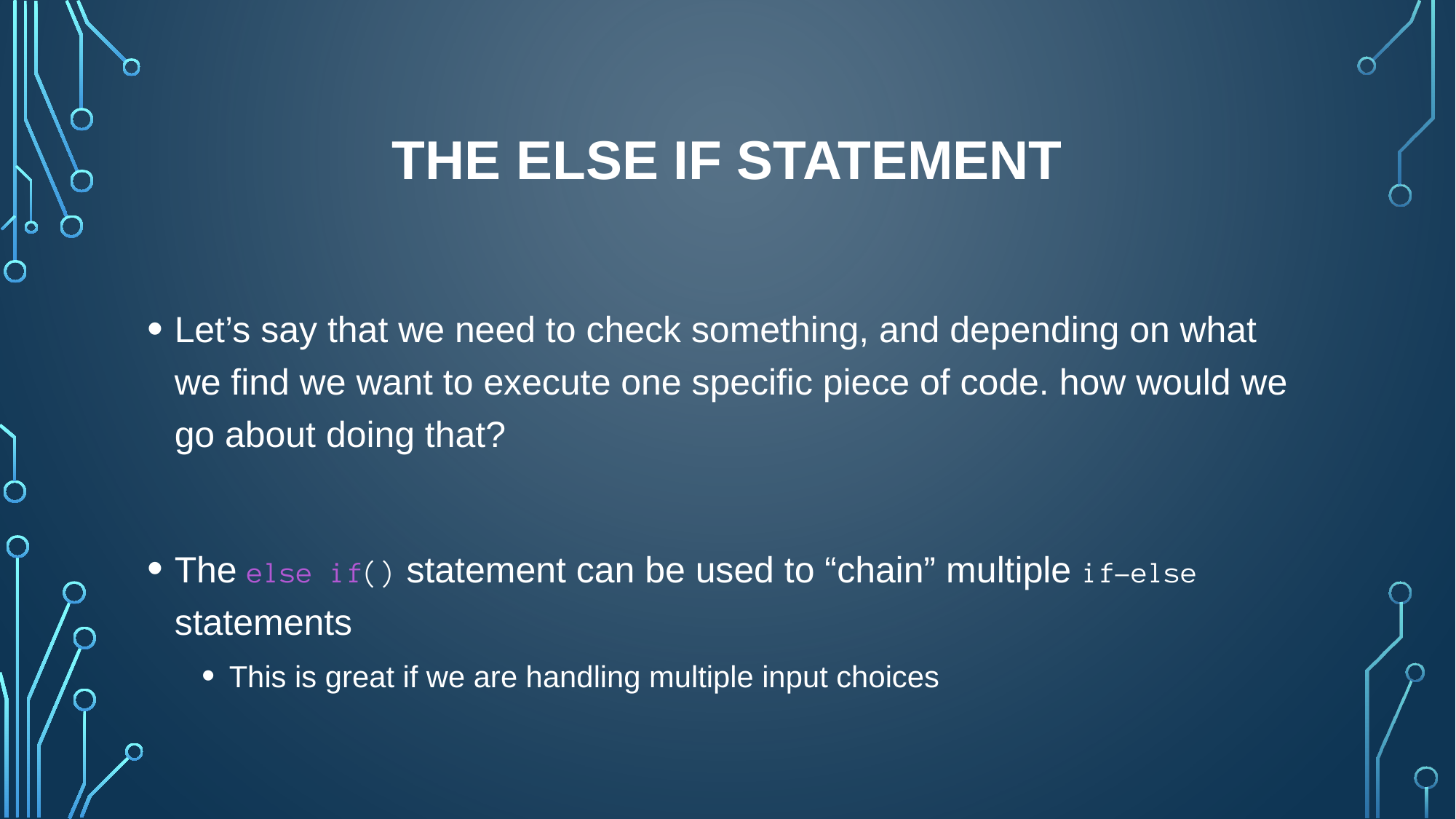

# The else if statement
Let’s say that we need to check something, and depending on what we find we want to execute one specific piece of code. how would we go about doing that?

The else if() statement can be used to “chain” multiple if-else statements
This is great if we are handling multiple input choices